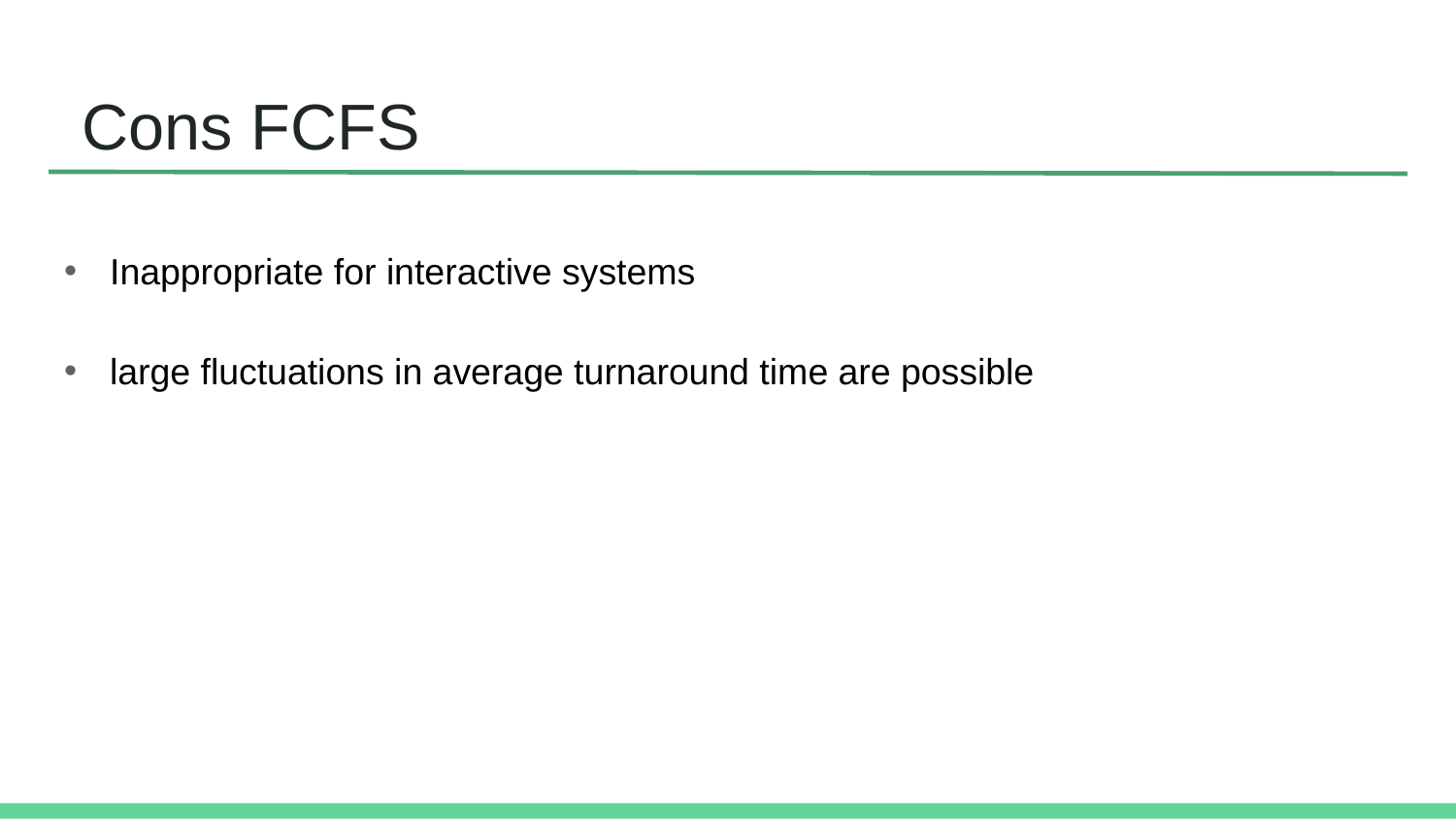

# Cons FCFS

Inappropriate for interactive systems

large fluctuations in average turnaround time are possible